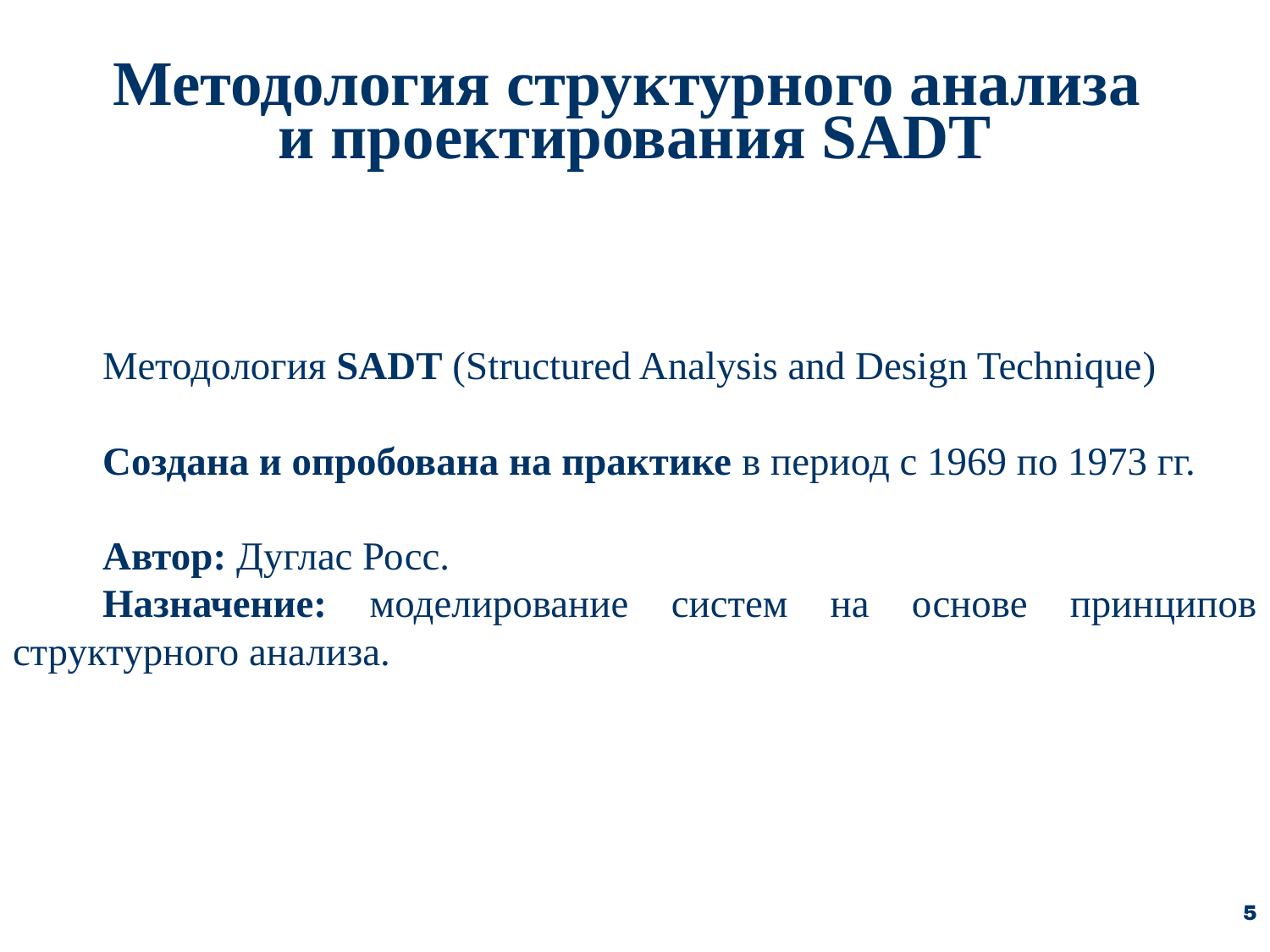

Методология структурного анализа
и проектирования SADT

Методология SADT (Structured Analysis and Design Technique)

Создана и опробована на практике в период с 1969 по 1973 гг.

Автор: Дуглас Росс.
Назначение: моделирование систем на основе принципов структурного анализа.
5